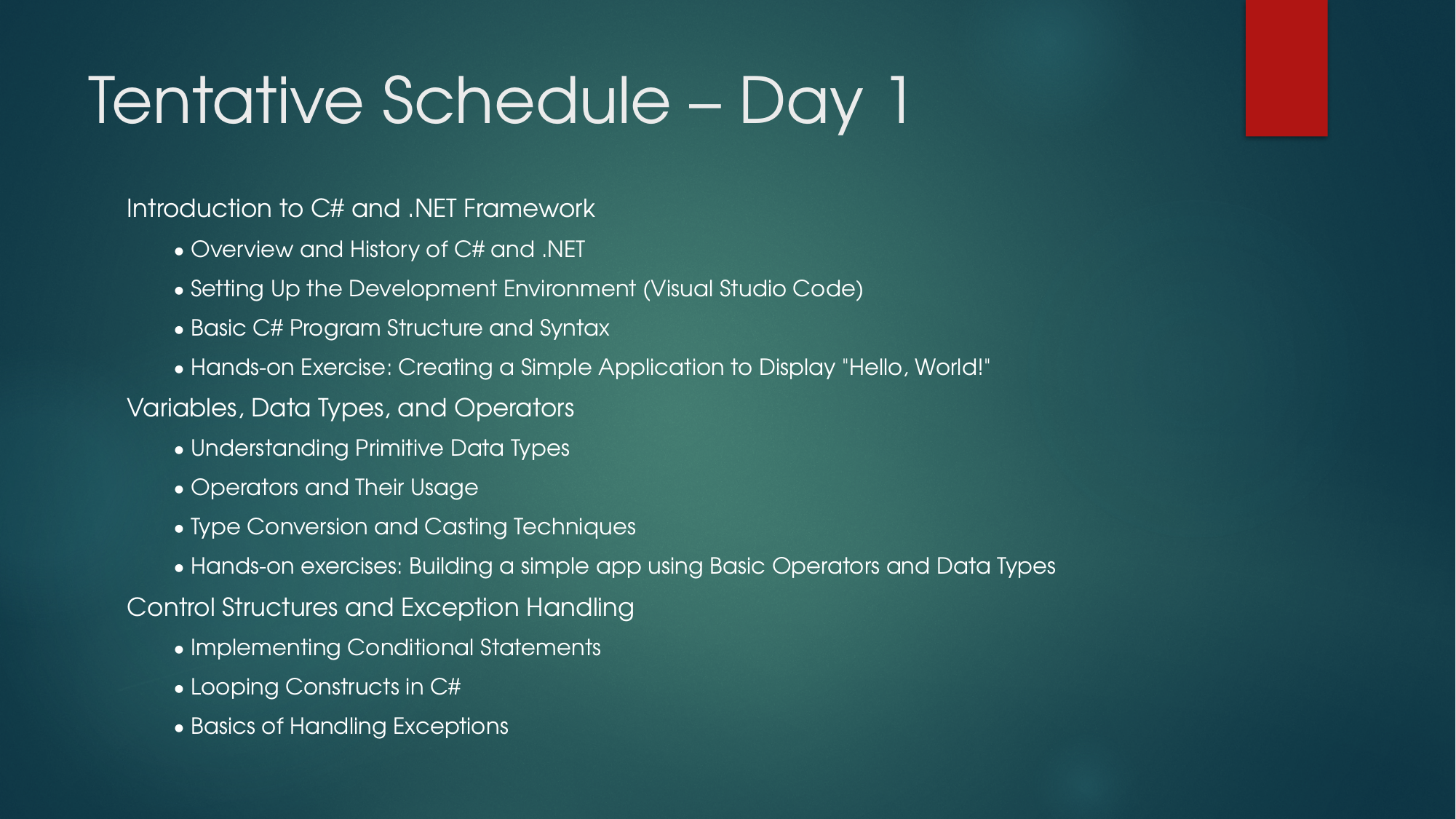

# Tentative Schedule – Day 1
Introduction to C# and .NET Framework
• Overview and History of C# and .NET
• Setting Up the Development Environment (Visual Studio Code)
• Basic C# Program Structure and Syntax
• Hands-on Exercise: Creating a Simple Application to Display "Hello, World!"
Variables, Data Types, and Operators
• Understanding Primitive Data Types
• Operators and Their Usage
• Type Conversion and Casting Techniques
• Hands-on exercises: Building a simple app using Basic Operators and Data Types
Control Structures and Exception Handling
• Implementing Conditional Statements
• Looping Constructs in C#
• Basics of Handling Exceptions